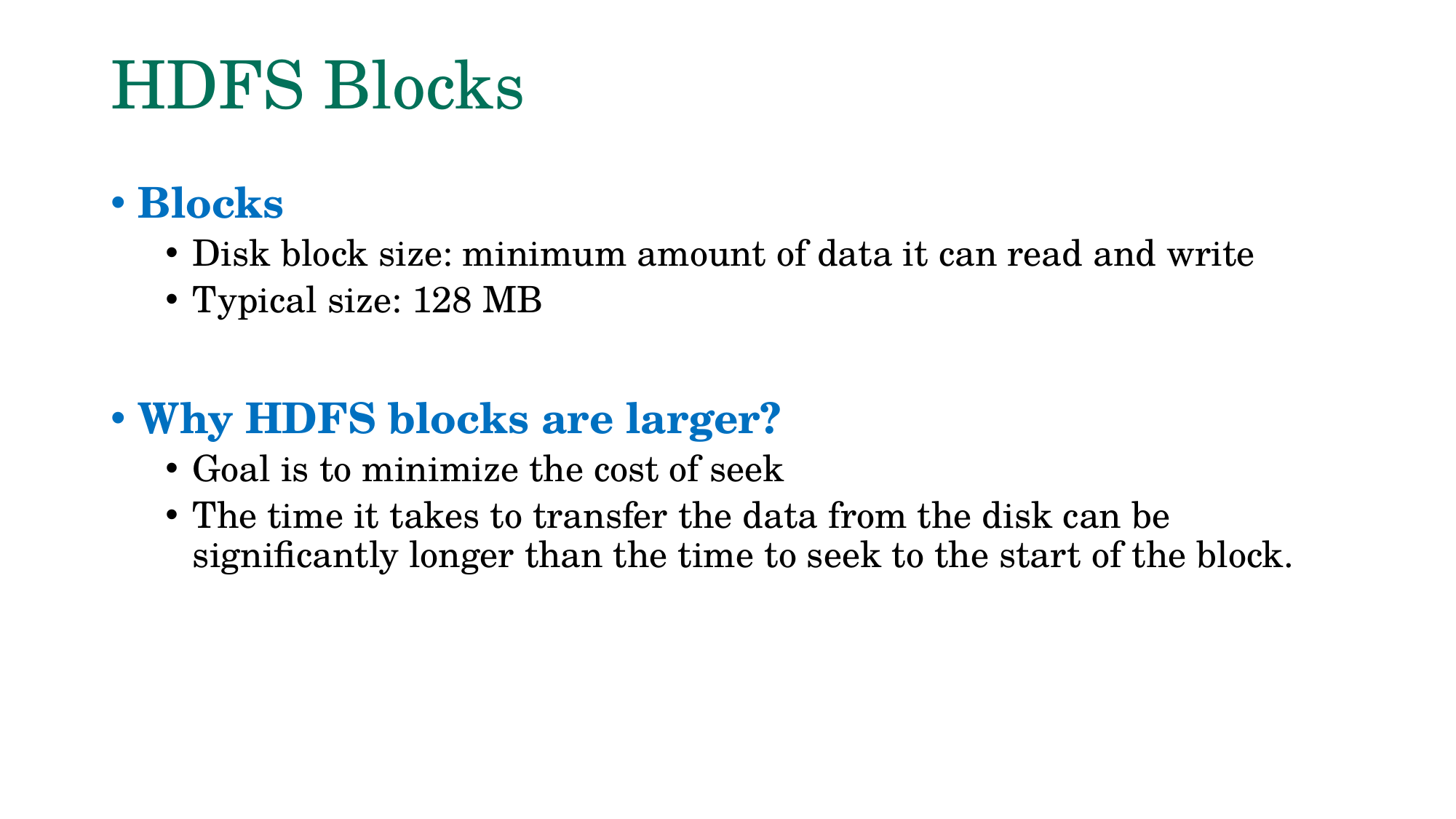

# HDFS Blocks
Blocks
Disk block size: minimum amount of data it can read and write
Typical size: 128 MB

Why HDFS blocks are larger?
Goal is to minimize the cost of seek
The time it takes to transfer the data from the disk can be significantly longer than the time to seek to the start of the block.